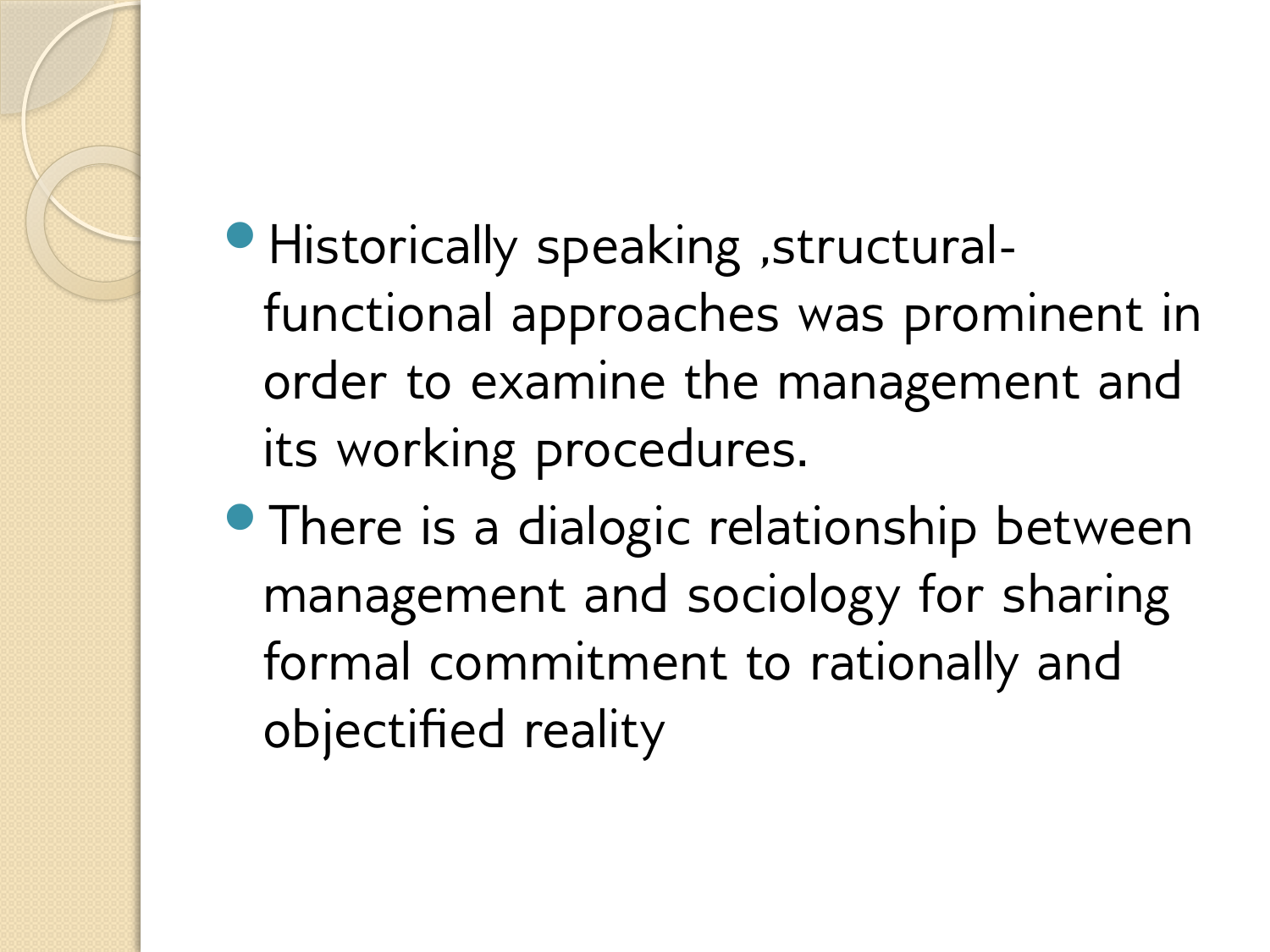

#
Historically speaking ,structural-functional approaches was prominent in order to examine the management and its working procedures.
There is a dialogic relationship between management and sociology for sharing formal commitment to rationally and objectified reality